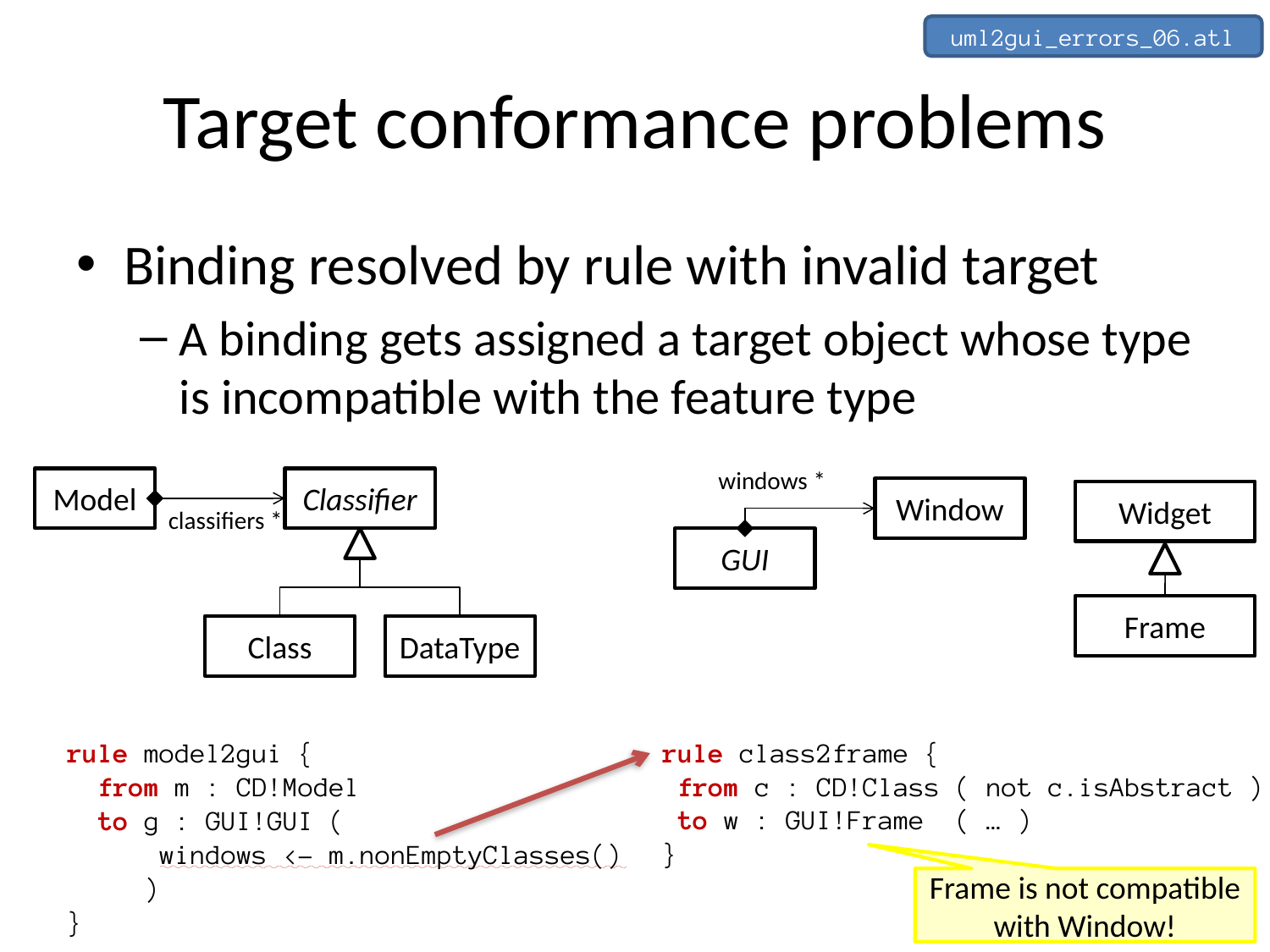

uml2gui_errors_06.atl
# Target conformance problems
Binding resolved by rule with invalid target
A binding gets assigned a target object whose type is incompatible with the feature type
windows *
Model
Classifier
Window
Widget
classifiers *

GUI

Frame
Class
DataType
rule class2frame {
 from c : CD!Class ( not c.isAbstract )
 to w : GUI!Frame  ( … )
}
rule model2gui {
  from m : CD!Model
  to g : GUI!GUI (
      windows <- m.nonEmptyClasses()
     )
}
Frame is not compatible with Window!